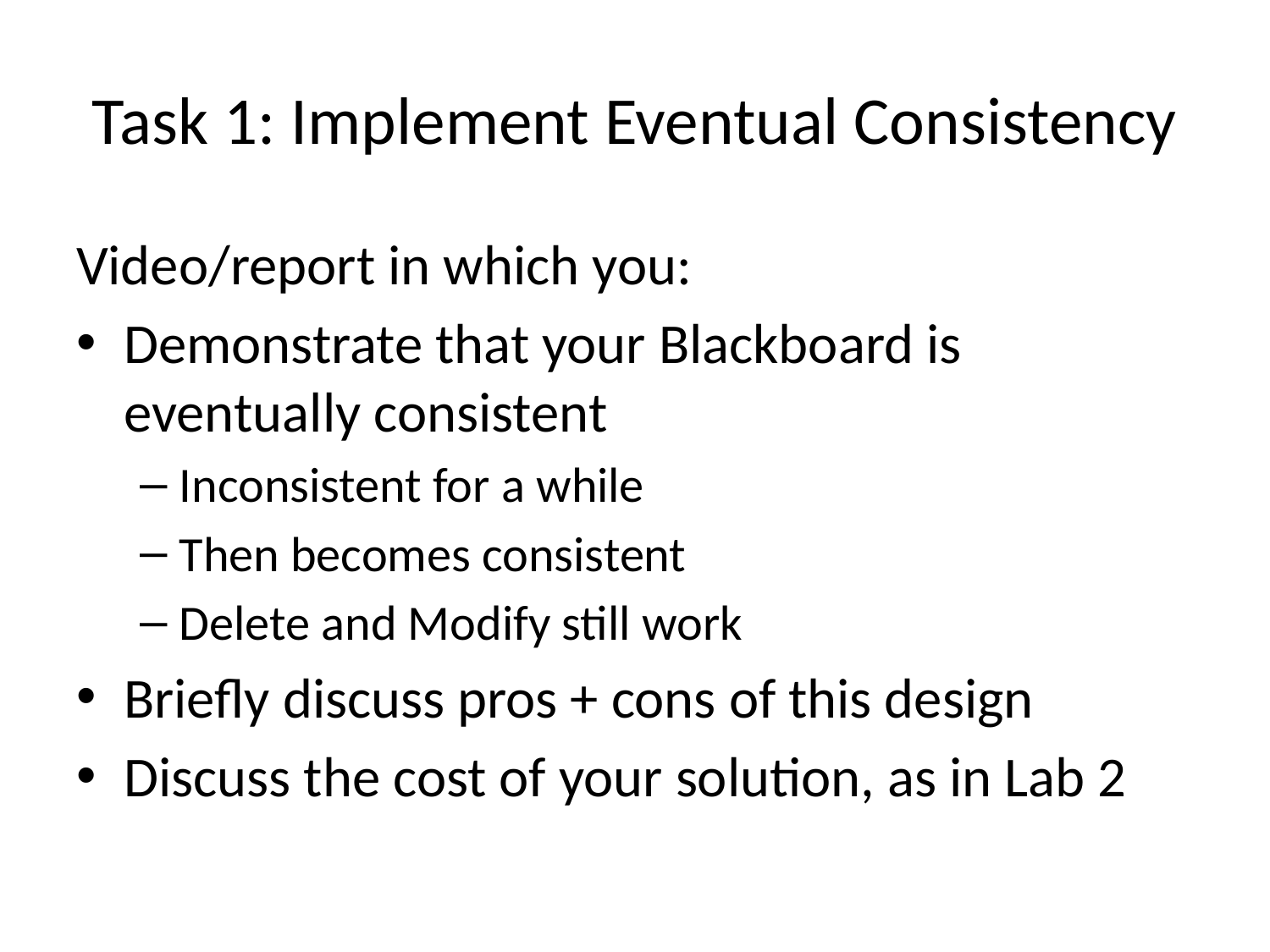

# Task 1: Implement Eventual Consistency
Video/report in which you:
Demonstrate that your Blackboard is eventually consistent
Inconsistent for a while
Then becomes consistent
Delete and Modify still work
Briefly discuss pros + cons of this design
Discuss the cost of your solution, as in Lab 2